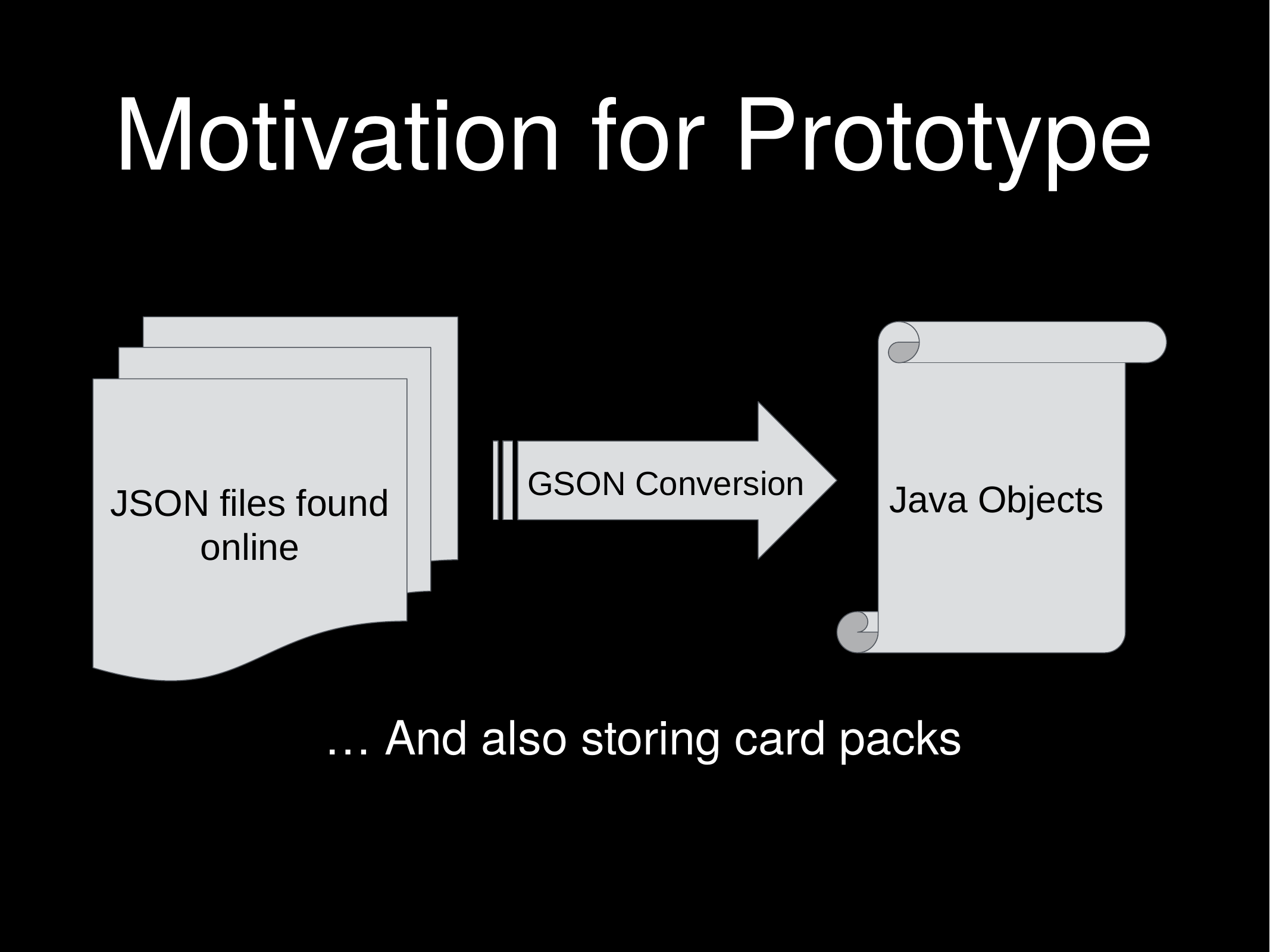

# Motivation for Prototype
JSON files found online
Java Objects

GSON Conversion
… And also storing card packs